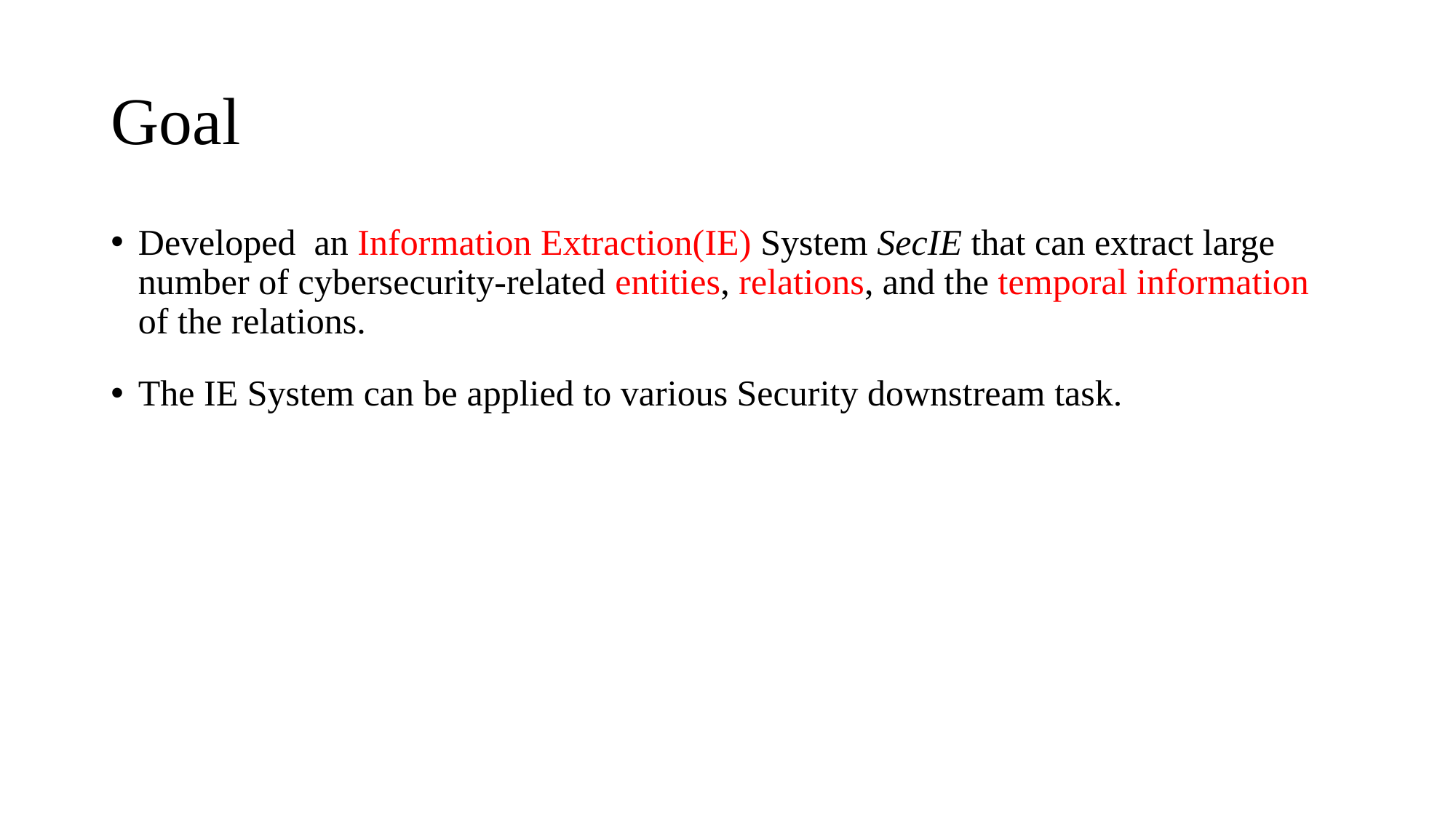

# Goal
Developed  an Information Extraction(IE) System SecIE that can extract large number of cybersecurity-related entities, relations, and the temporal information of the relations.
The IE System can be applied to various Security downstream task.